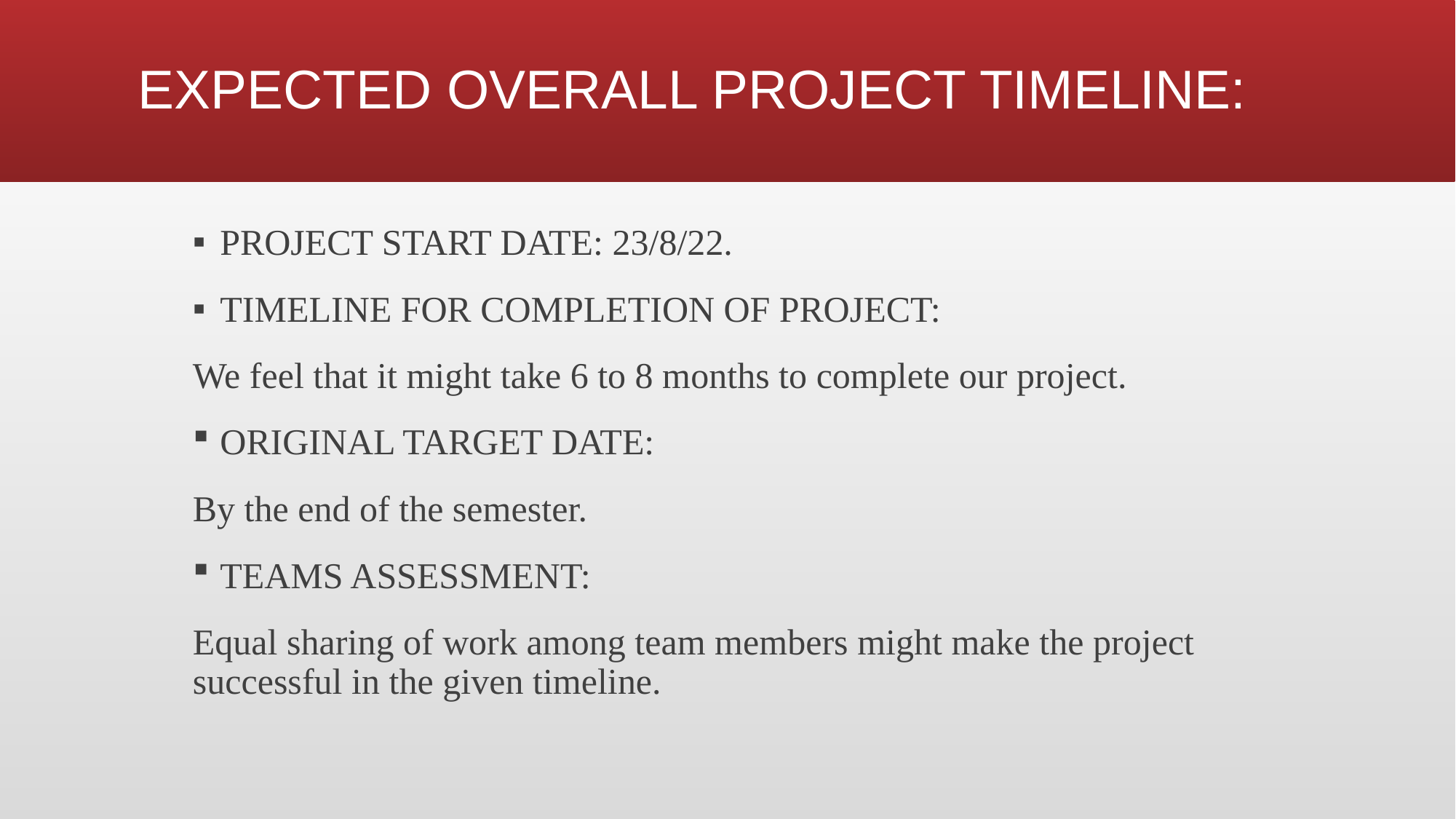

# EXPECTED OVERALL PROJECT TIMELINE:
PROJECT START DATE: 23/8/22.
TIMELINE FOR COMPLETION OF PROJECT:
We feel that it might take 6 to 8 months to complete our project.
ORIGINAL TARGET DATE:
By the end of the semester.
TEAMS ASSESSMENT:
Equal sharing of work among team members might make the project successful in the given timeline.